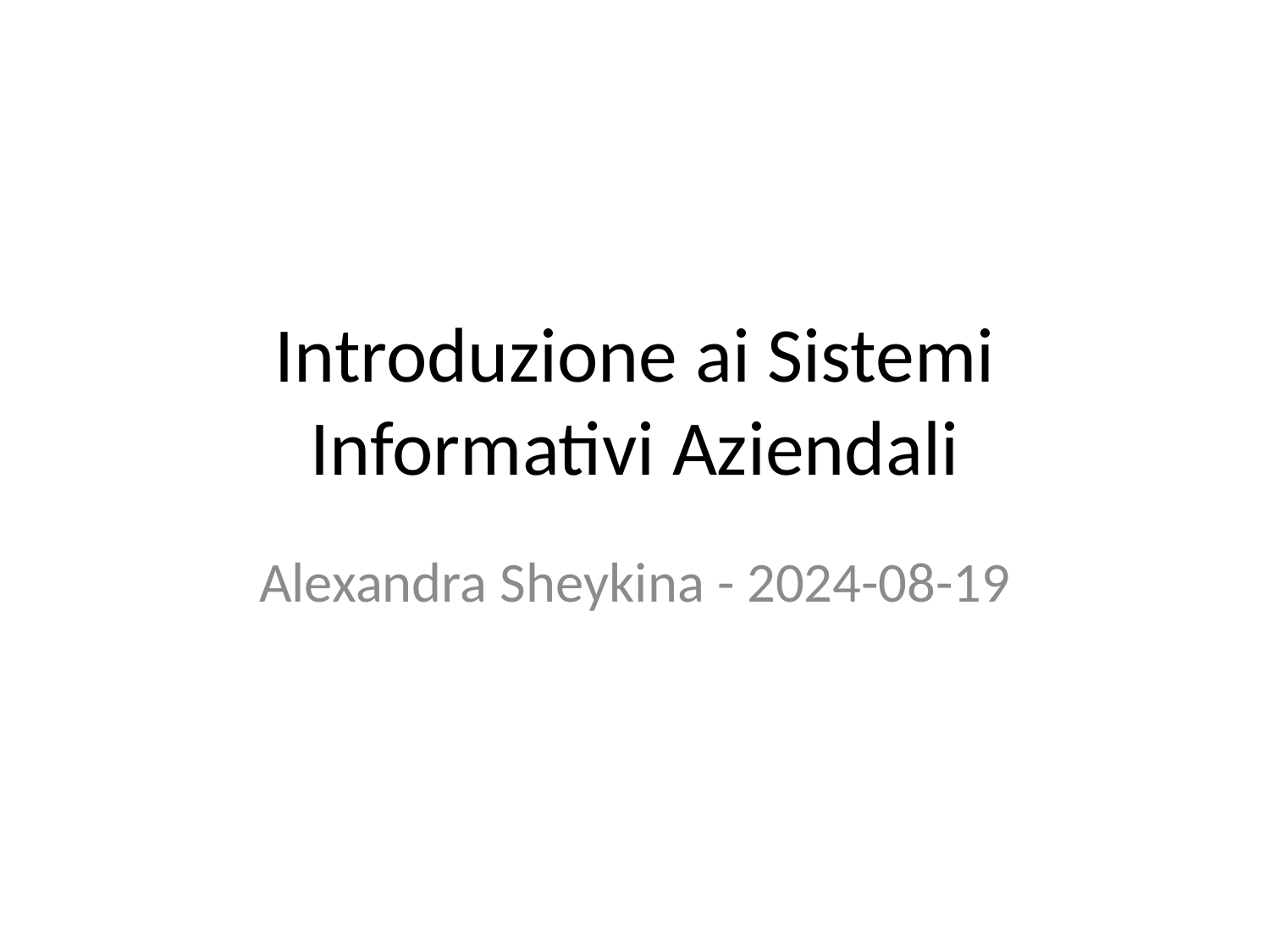

# Introduzione ai Sistemi Informativi Aziendali
Alexandra Sheykina - 2024-08-19